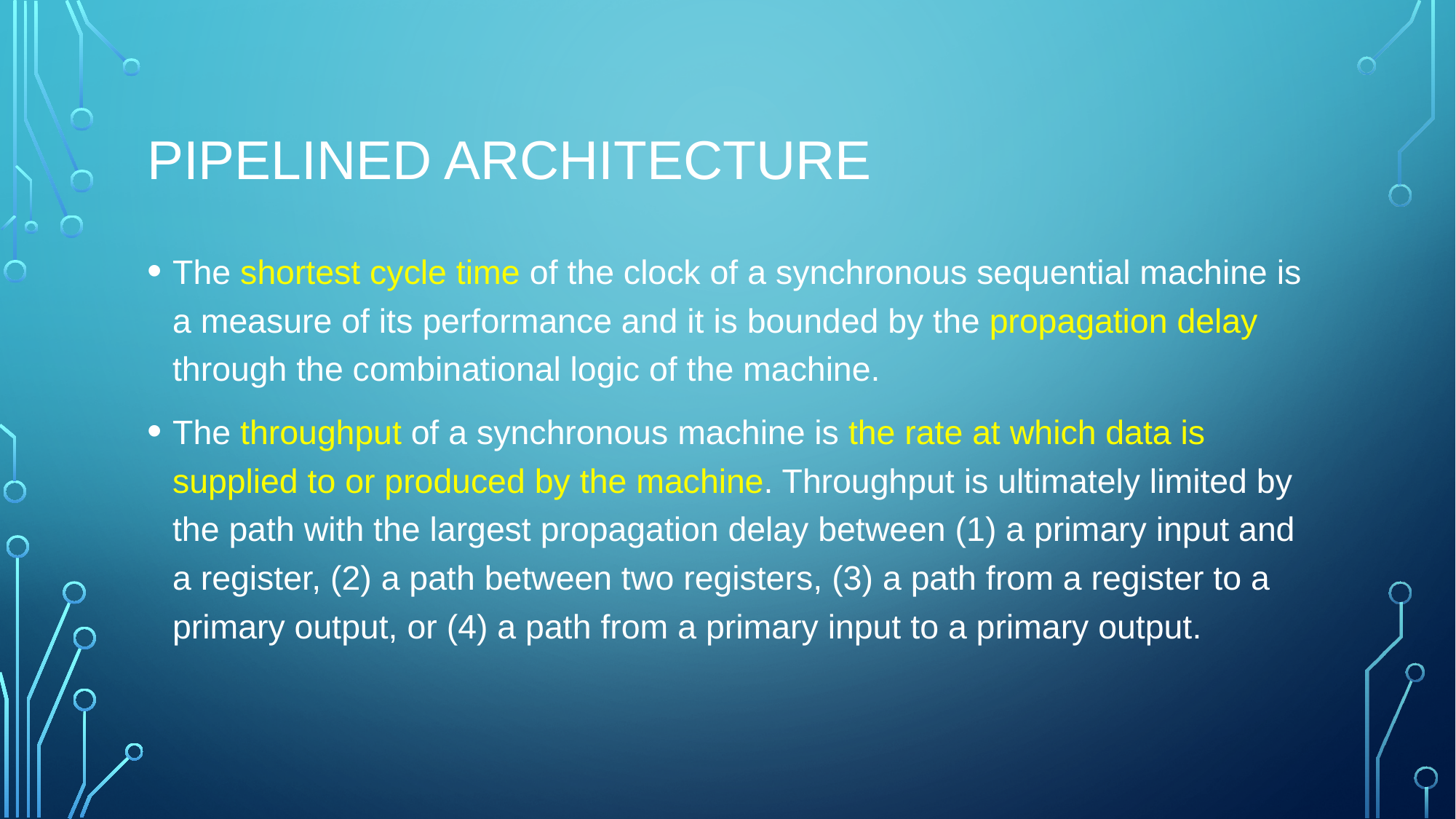

# Pipelined Architecture
The shortest cycle time of the clock of a synchronous sequential machine is a measure of its performance and it is bounded by the propagation delay through the combinational logic of the machine.
The throughput of a synchronous machine is the rate at which data is supplied to or produced by the machine. Throughput is ultimately limited by the path with the largest propagation delay between (1) a primary input and a register, (2) a path between two registers, (3) a path from a register to a primary output, or (4) a path from a primary input to a primary output.